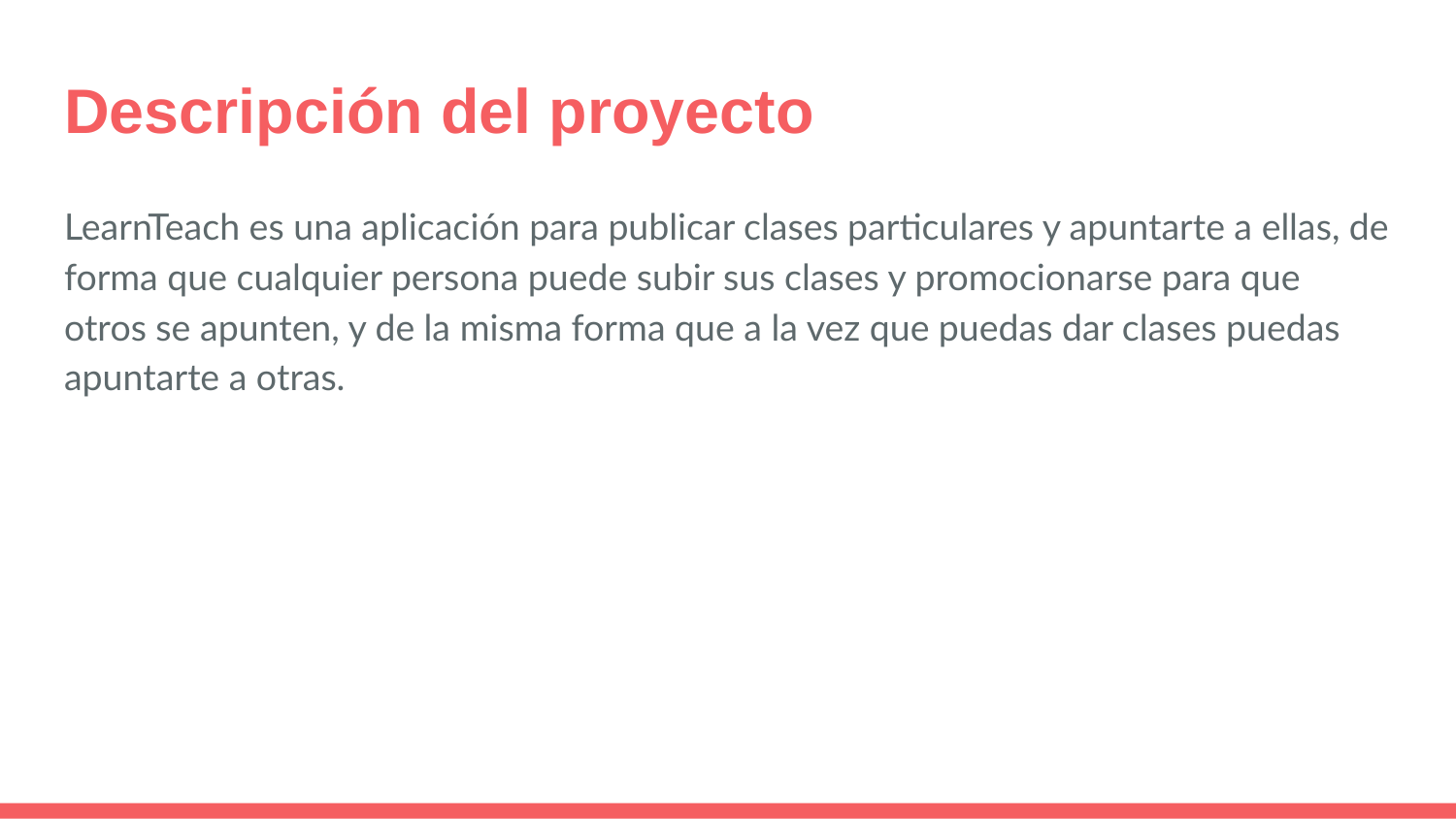

# Descripción del proyecto
LearnTeach es una aplicación para publicar clases particulares y apuntarte a ellas, de forma que cualquier persona puede subir sus clases y promocionarse para que otros se apunten, y de la misma forma que a la vez que puedas dar clases puedas apuntarte a otras.